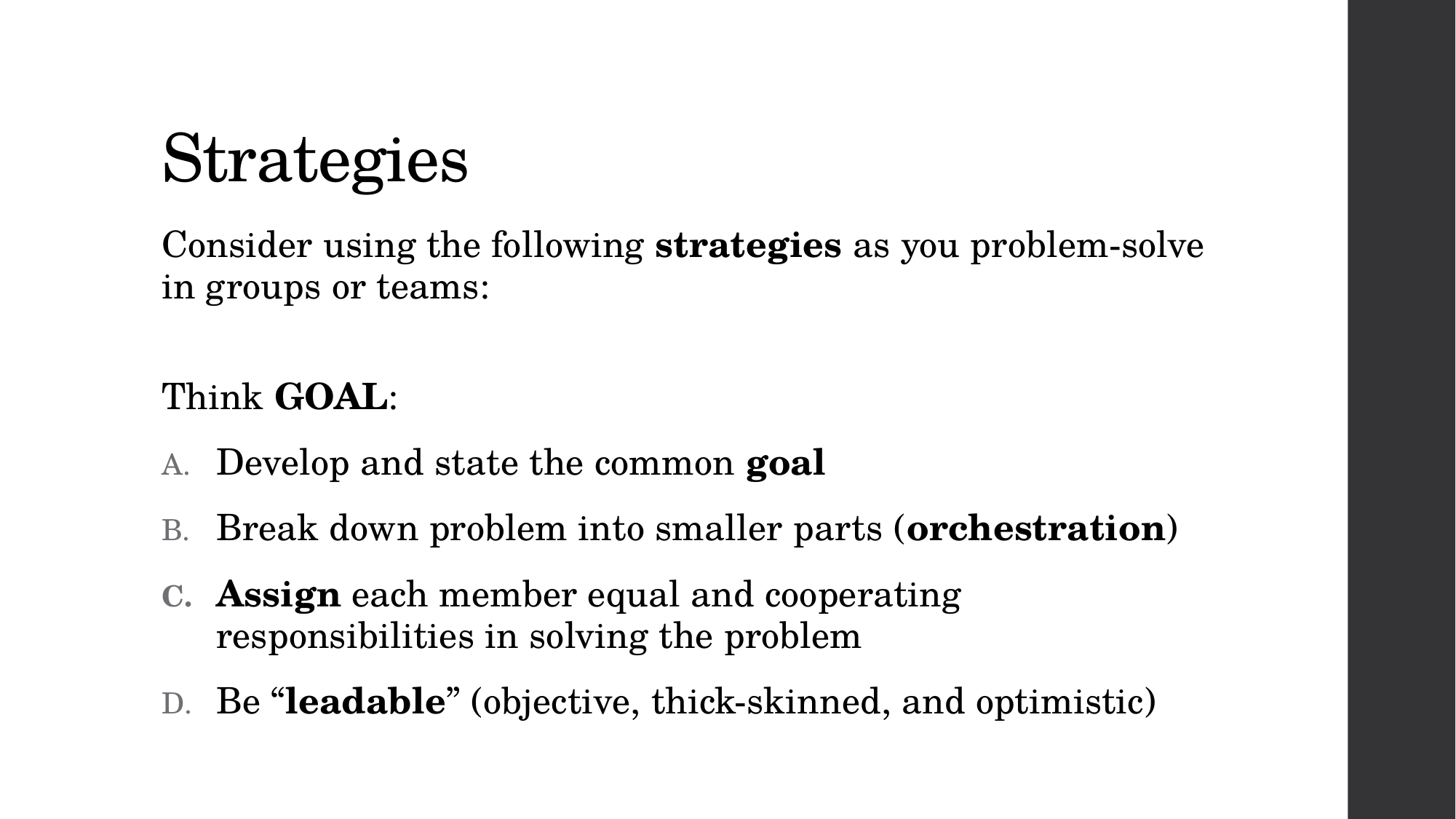

# Strategies
Consider using the following strategies as you problem-solve in groups or teams:

Think GOAL:
Develop and state the common goal
Break down problem into smaller parts (orchestration)
Assign each member equal and cooperating responsibilities in solving the problem
Be “leadable” (objective, thick-skinned, and optimistic)